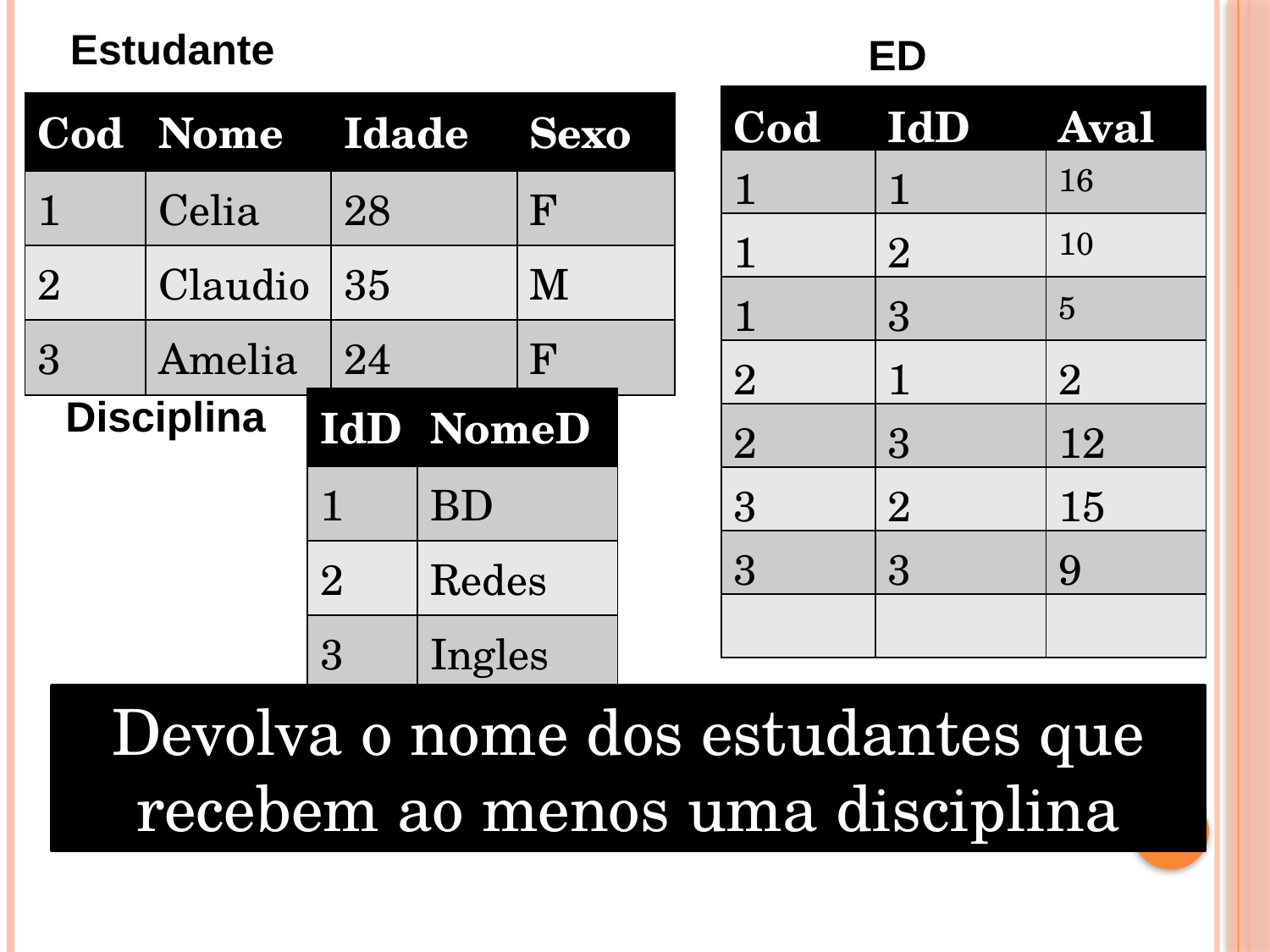

Estudante
ED
| Cod | IdD | Aval |
| --- | --- | --- |
| 1 | 1 | 16 |
| 1 | 2 | 10 |
| 1 | 3 | 5 |
| 2 | 1 | 2 |
| 2 | 3 | 12 |
| 3 | 2 | 15 |
| 3 | 3 | 9 |
|  |  |  |
| Cod | Nome | Idade | Sexo |
| --- | --- | --- | --- |
| 1 | Celia | 28 | F |
| 2 | Claudio | 35 | M |
| 3 | Amelia | 24 | F |
Disciplina
| IdD | NomeD |
| --- | --- |
| 1 | BD |
| 2 | Redes |
| 3 | Ingles |
Devolva o nome dos estudantes que recebem ao menos uma disciplina